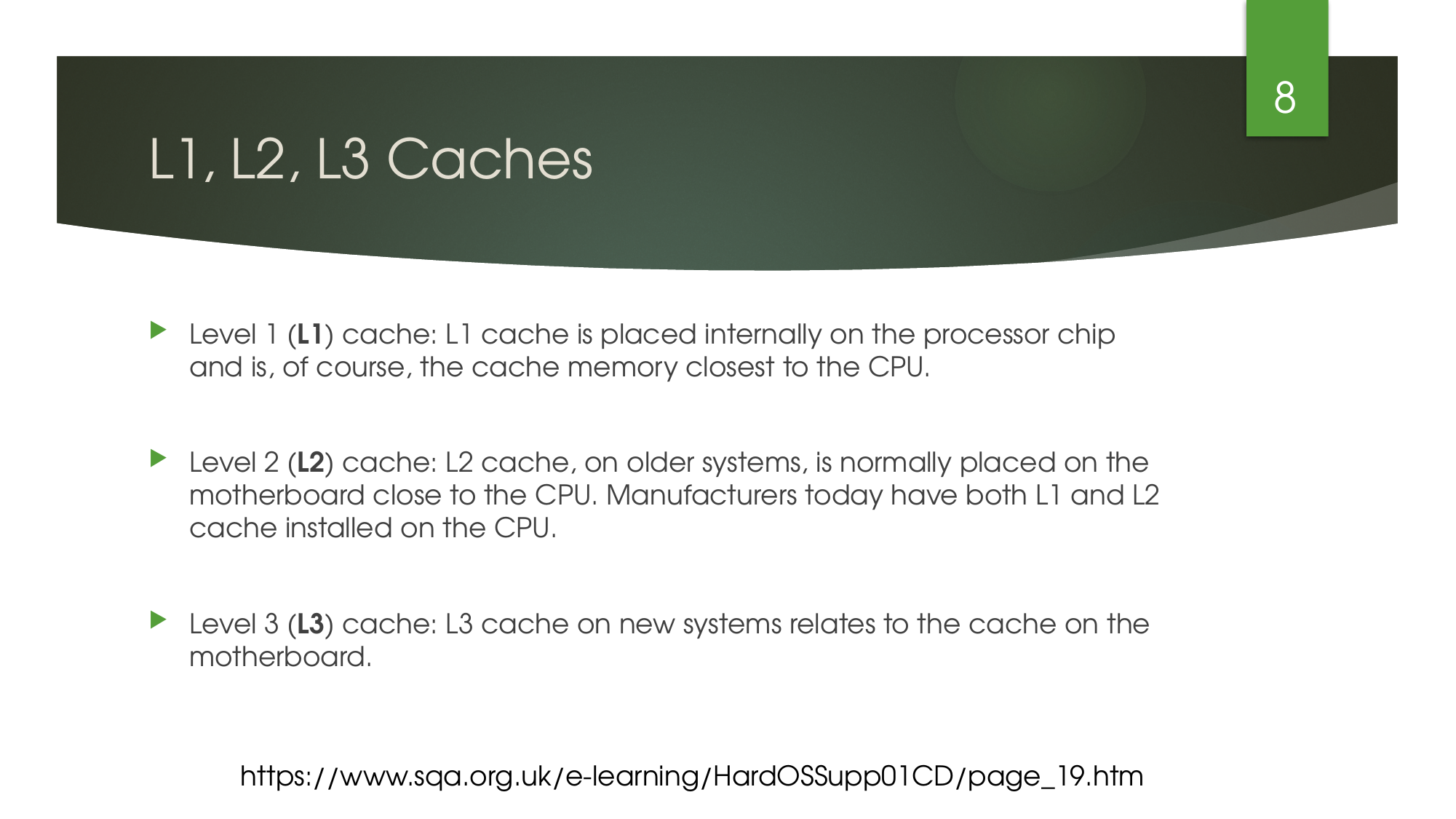

8
# L1, L2, L3 Caches
Level 1 (L1) cache: L1 cache is placed internally on the processor chip and is, of course, the cache memory closest to the CPU.

Level 2 (L2) cache: L2 cache, on older systems, is normally placed on the motherboard close to the CPU. Manufacturers today have both L1 and L2 cache installed on the CPU.

Level 3 (L3) cache: L3 cache on new systems relates to the cache on the motherboard.
https://www.sqa.org.uk/e-learning/HardOSSupp01CD/page_19.htm